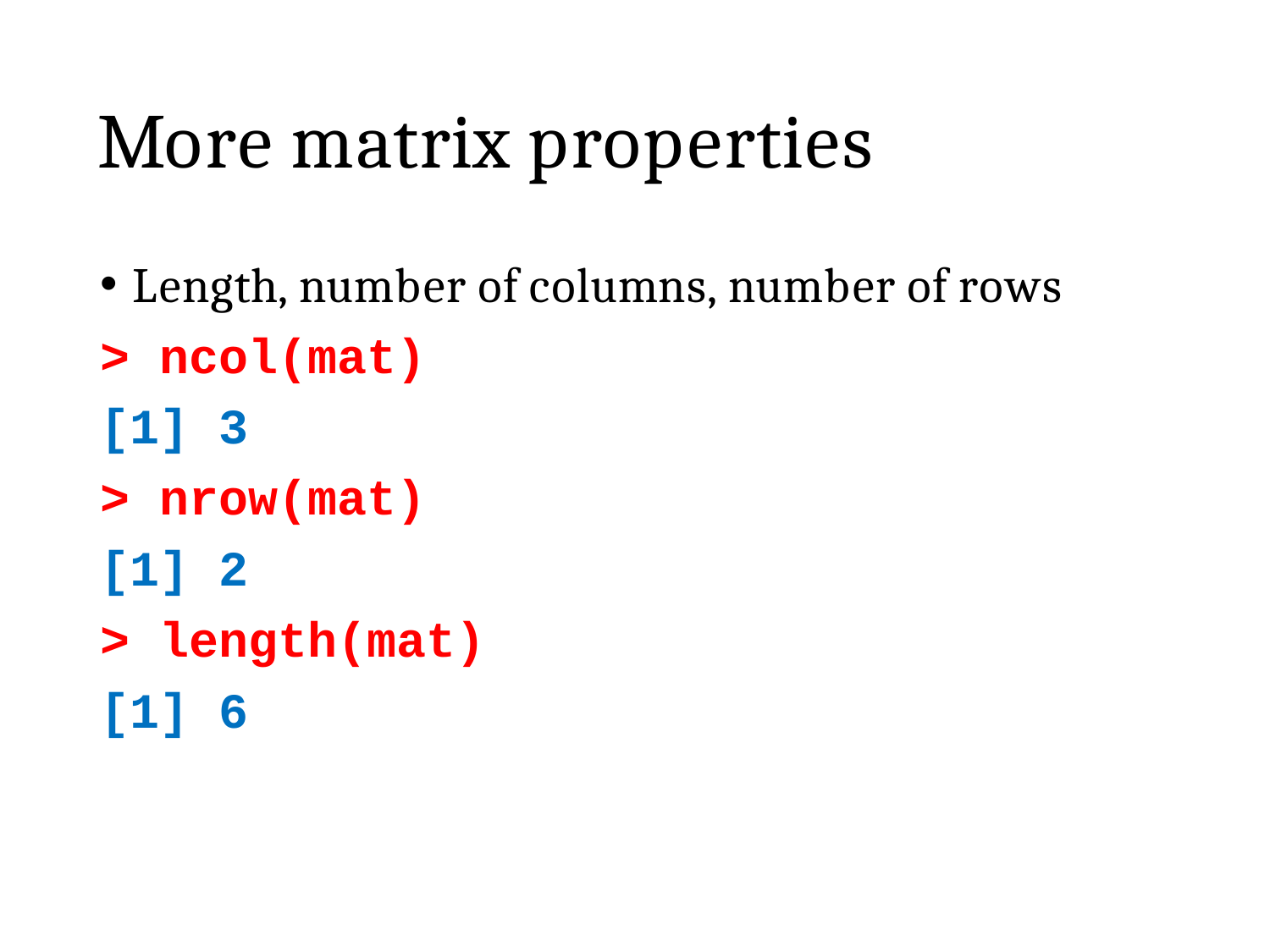

# More matrix properties
Length, number of columns, number of rows
> ncol(mat)
[1] 3
> nrow(mat)
[1] 2
> length(mat)
[1] 6